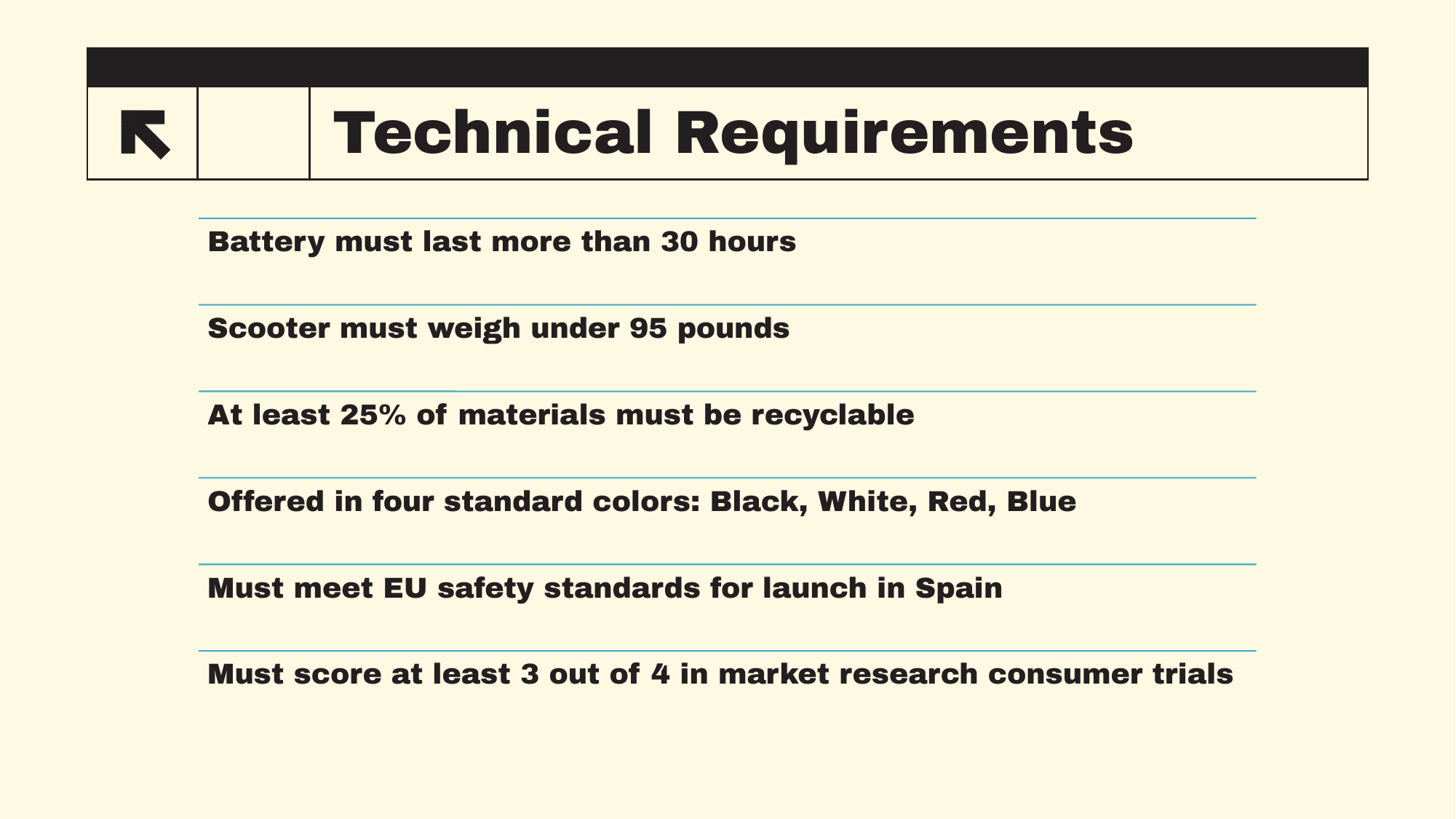

# Technical Requirements

7
Battery must last more than 30 hours
Scooter must weigh under 95 pounds
At least 25% of materials must be recyclable
Offered in four standard colors: Black, White, Red, Blue
Must meet EU safety standards for launch in Spain
Must score at least 3 out of 4 in market research consumer trials